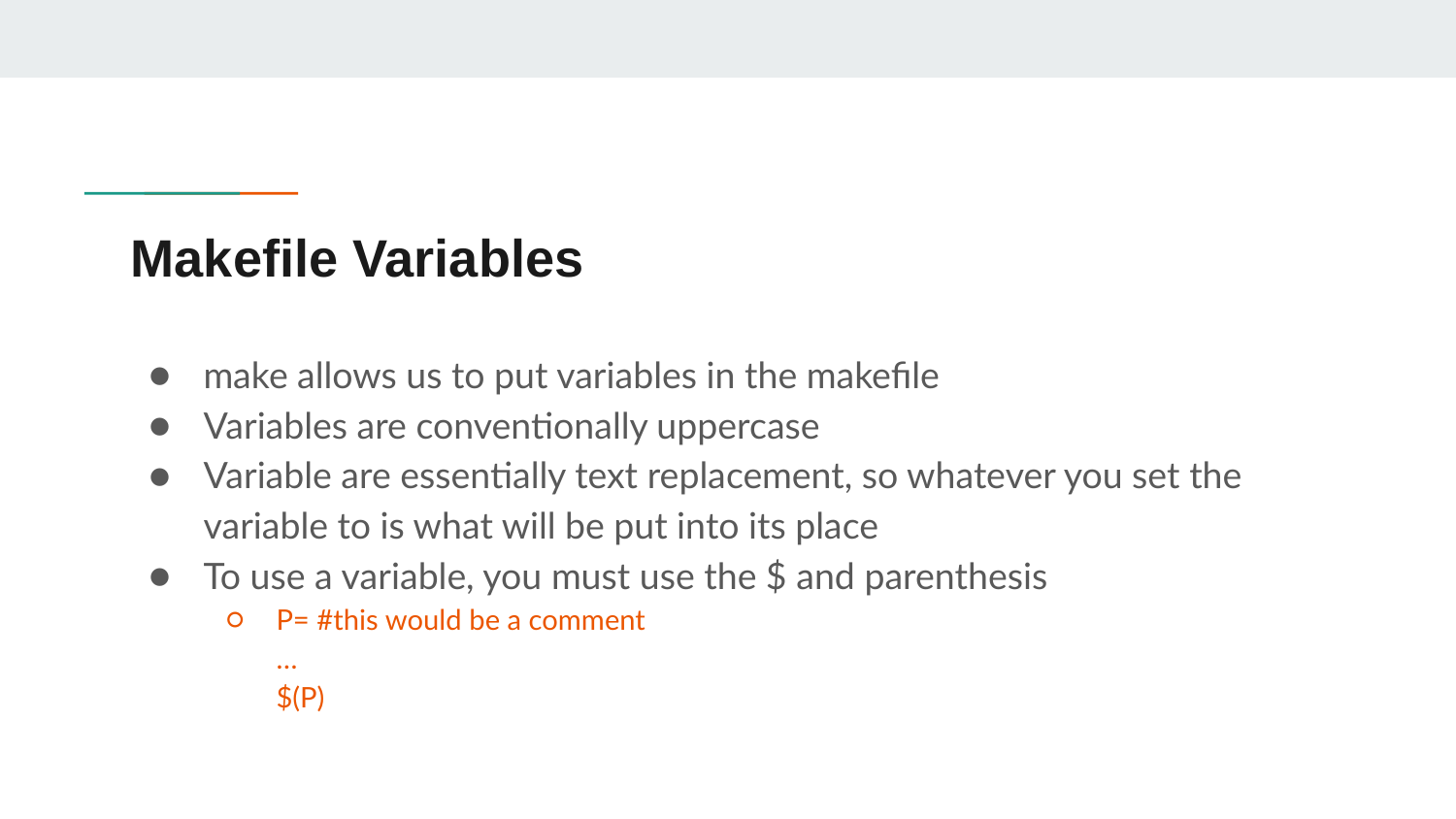

# Makefile Variables
make allows us to put variables in the makefile
Variables are conventionally uppercase
Variable are essentially text replacement, so whatever you set the variable to is what will be put into its place
To use a variable, you must use the $ and parenthesis
P= #this would be a comment
…
$(P)